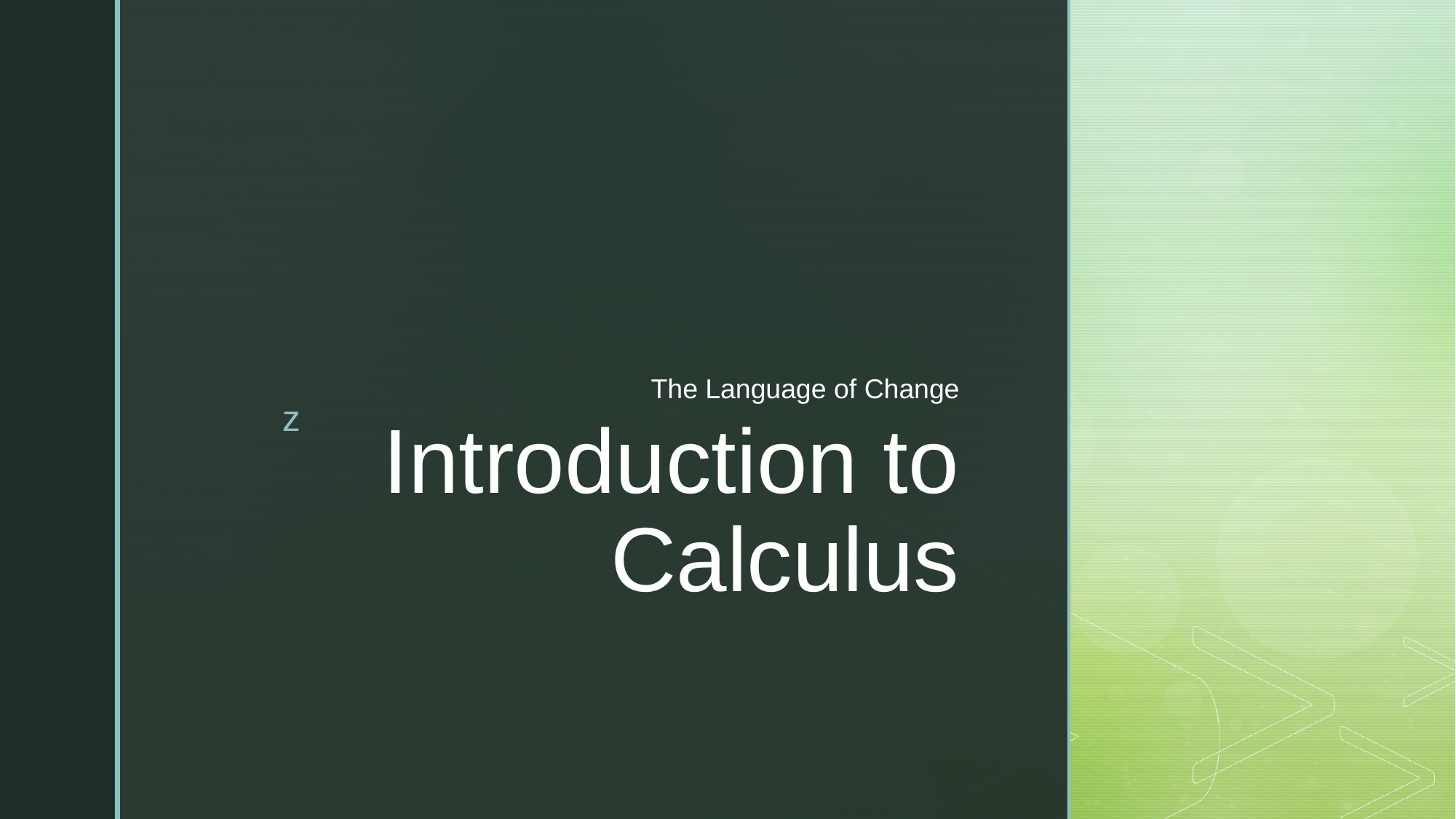

The Language of Change
# Introduction to Calculus